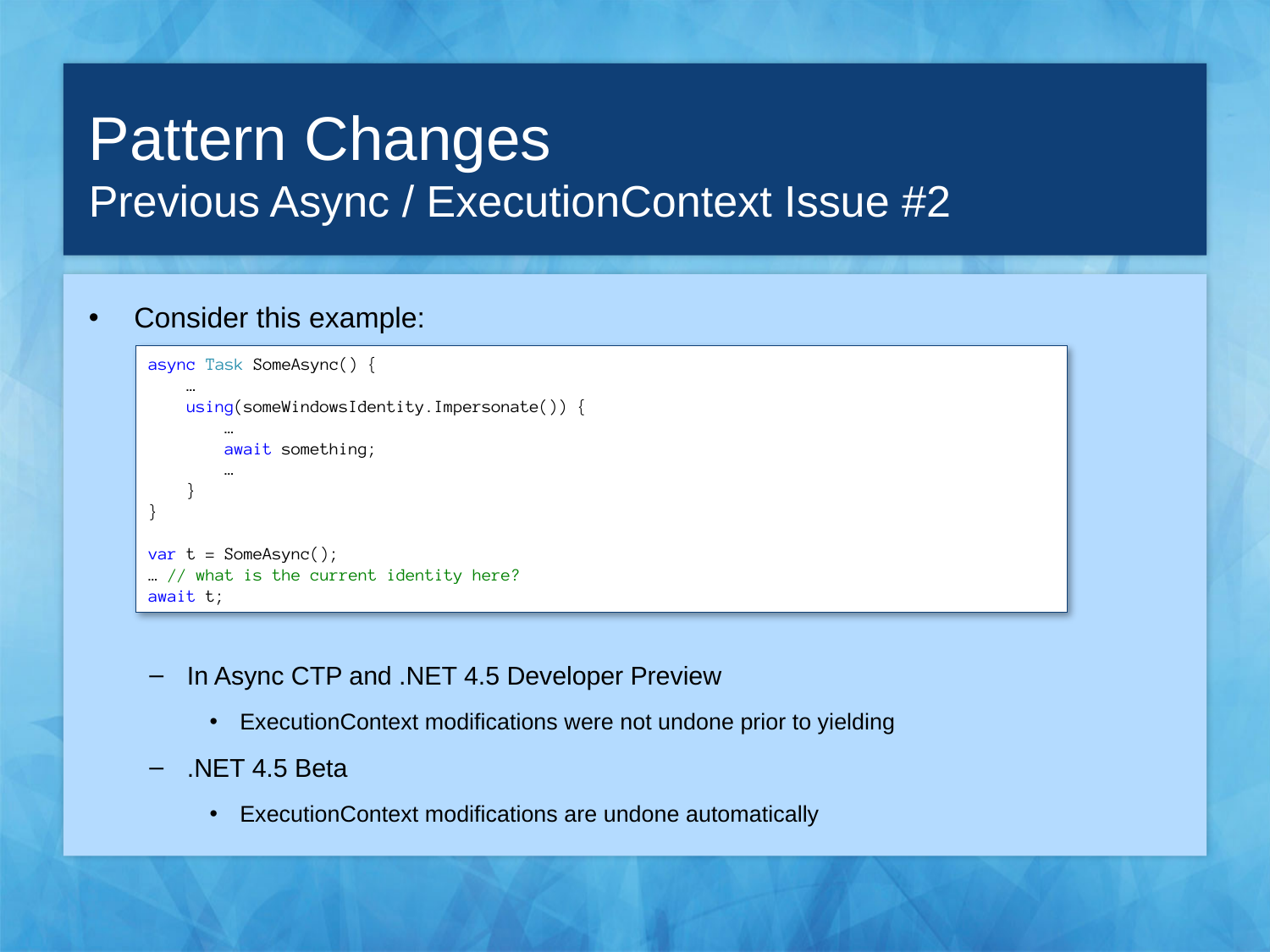

# Pattern Changes
Previous Async / ExecutionContext Issue #2

Consider this example:

In Async CTP and .NET 4.5 Developer Preview
ExecutionContext modifications were not undone prior to yielding
.NET 4.5 Beta
ExecutionContext modifications are undone automatically
async Task SomeAsync() {
    …
    using(someWindowsIdentity.Impersonate()) {
        …
        await something;
        …
    }
}

var t = SomeAsync();
… // what is the current identity here?
await t;